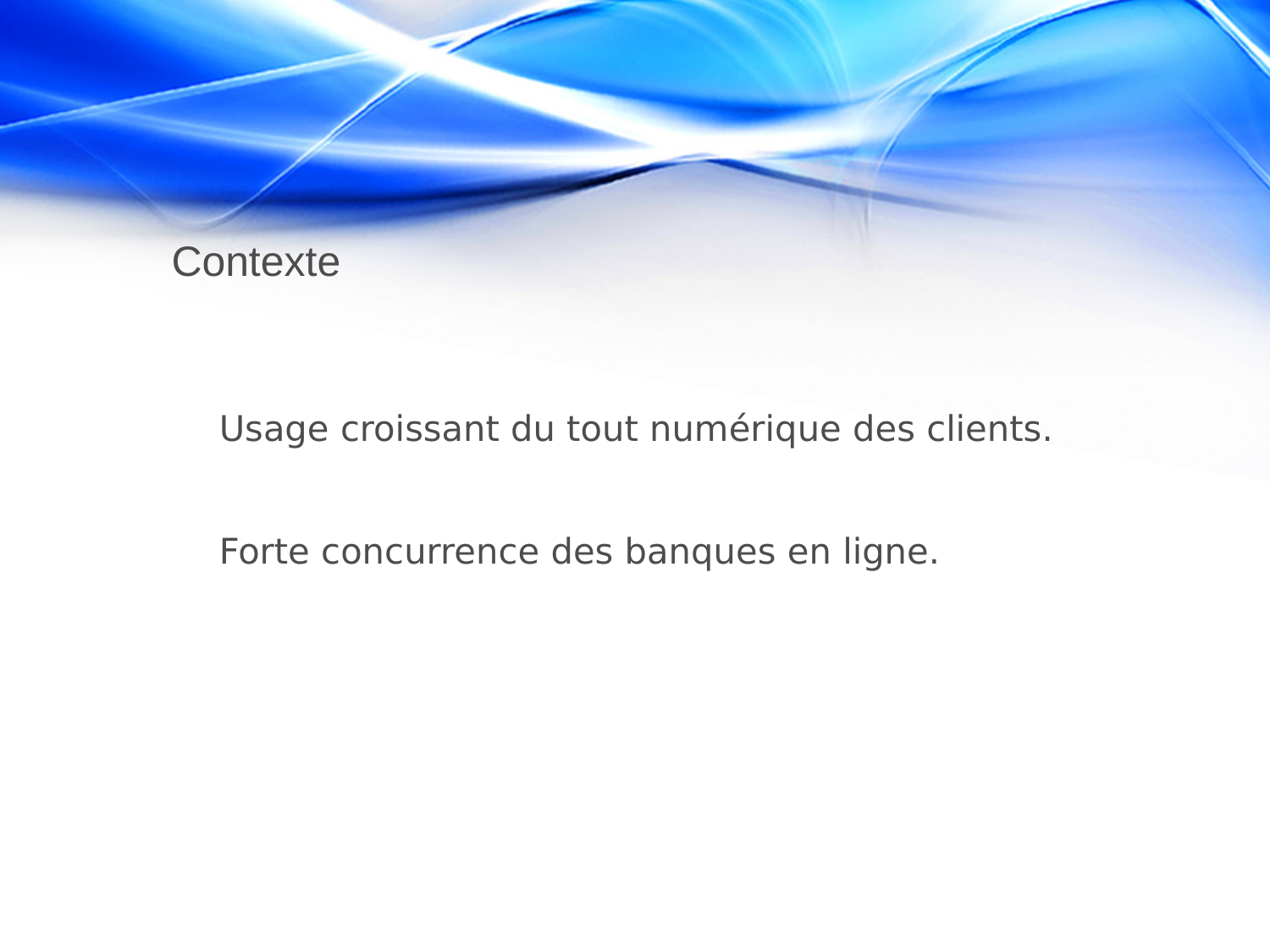

# Contexte

Usage croissant du tout numérique des clients.

Forte concurrence des banques en ligne.